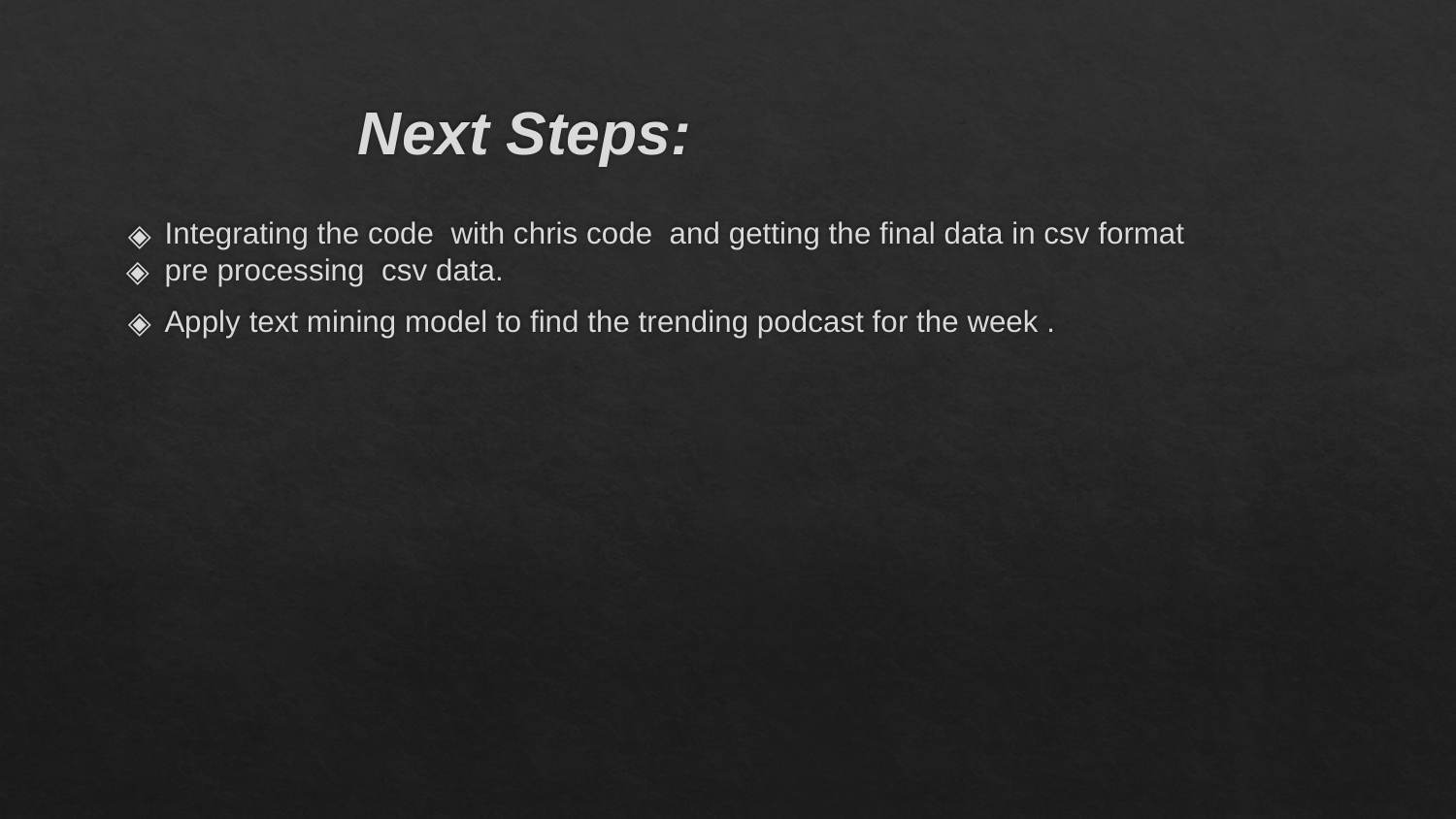

# Next Steps:
Integrating the code  with chris code  and getting the final data in csv format
pre processing  csv data.
Apply text mining model to find the trending podcast for the week .